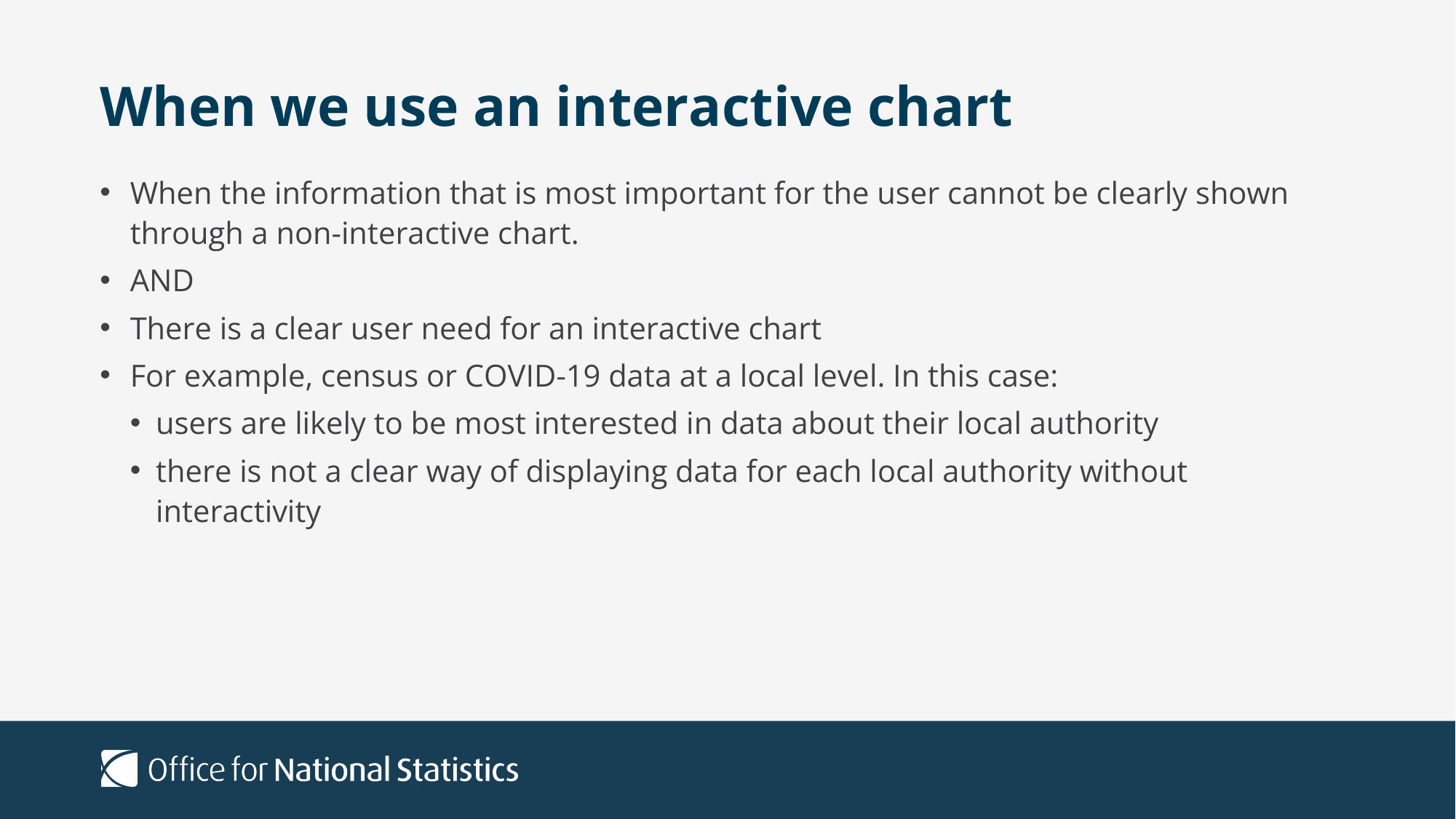

# When we use an interactive chart
When the information that is most important for the user cannot be clearly shown through a non-interactive chart.
AND
There is a clear user need for an interactive chart
For example, census or COVID-19 data at a local level. In this case:
users are likely to be most interested in data about their local authority
there is not a clear way of displaying data for each local authority without interactivity